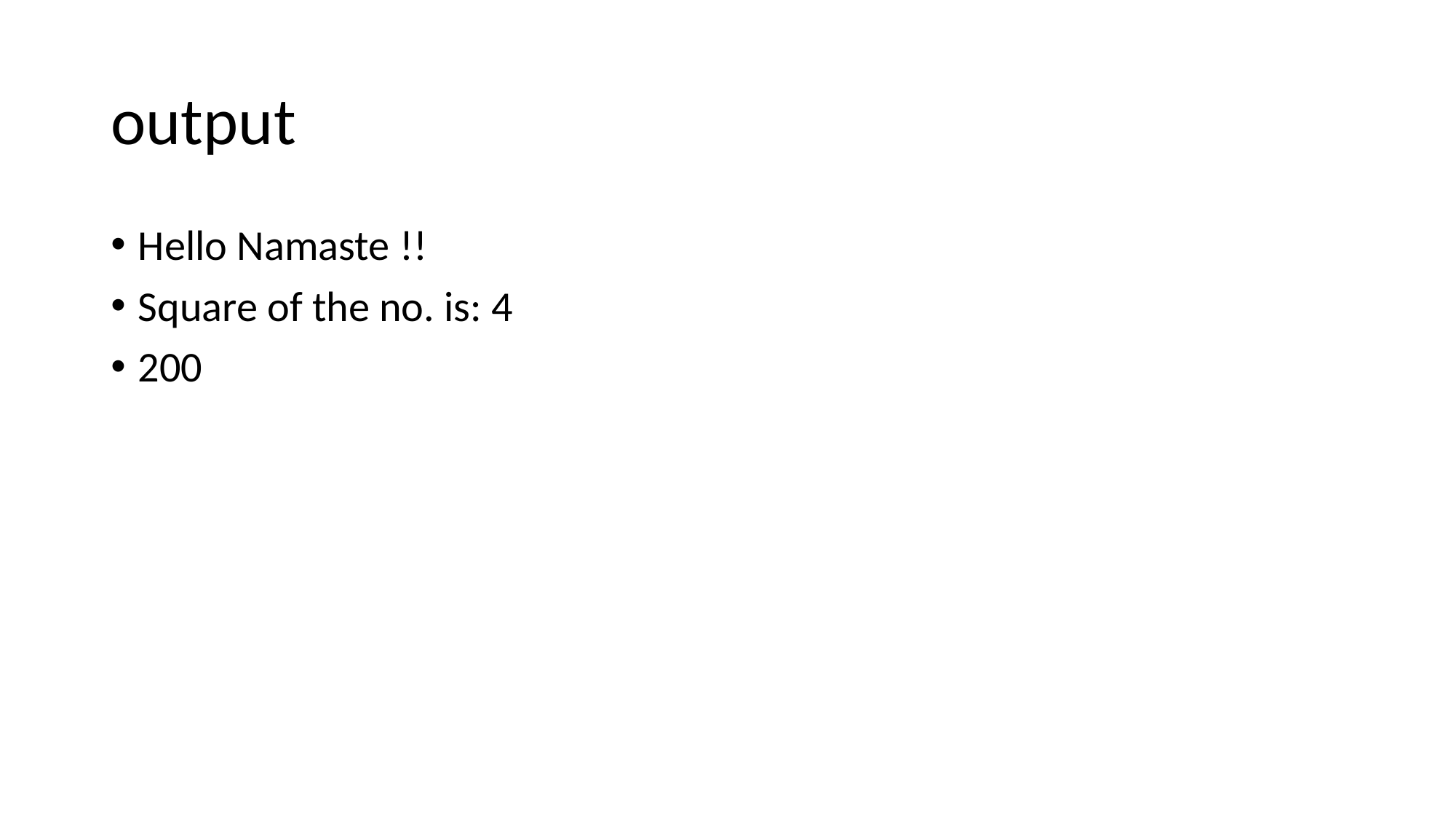

# output
Hello Namaste !!
Square of the no. is: 4
200